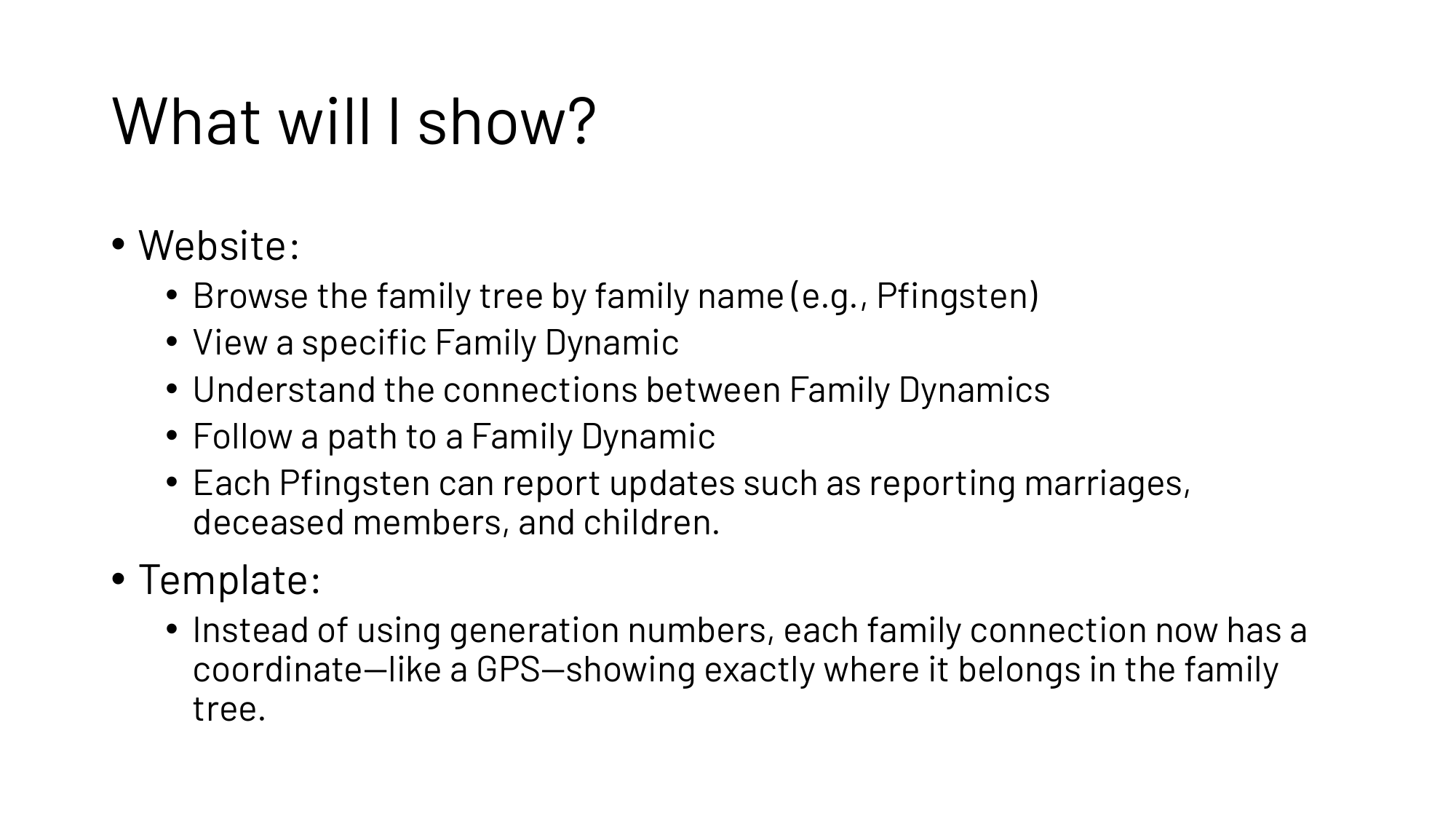

# What will I show?
Website:
Browse the family tree by family name (e.g., Pfingsten)
View a specific Family Dynamic
Understand the connections between Family Dynamics
Follow a path to a Family Dynamic
Each Pfingsten can report updates such as reporting marriages, deceased members, and children.
Template:
Instead of using generation numbers, each family connection now has a coordinate—like a GPS—showing exactly where it belongs in the family tree.